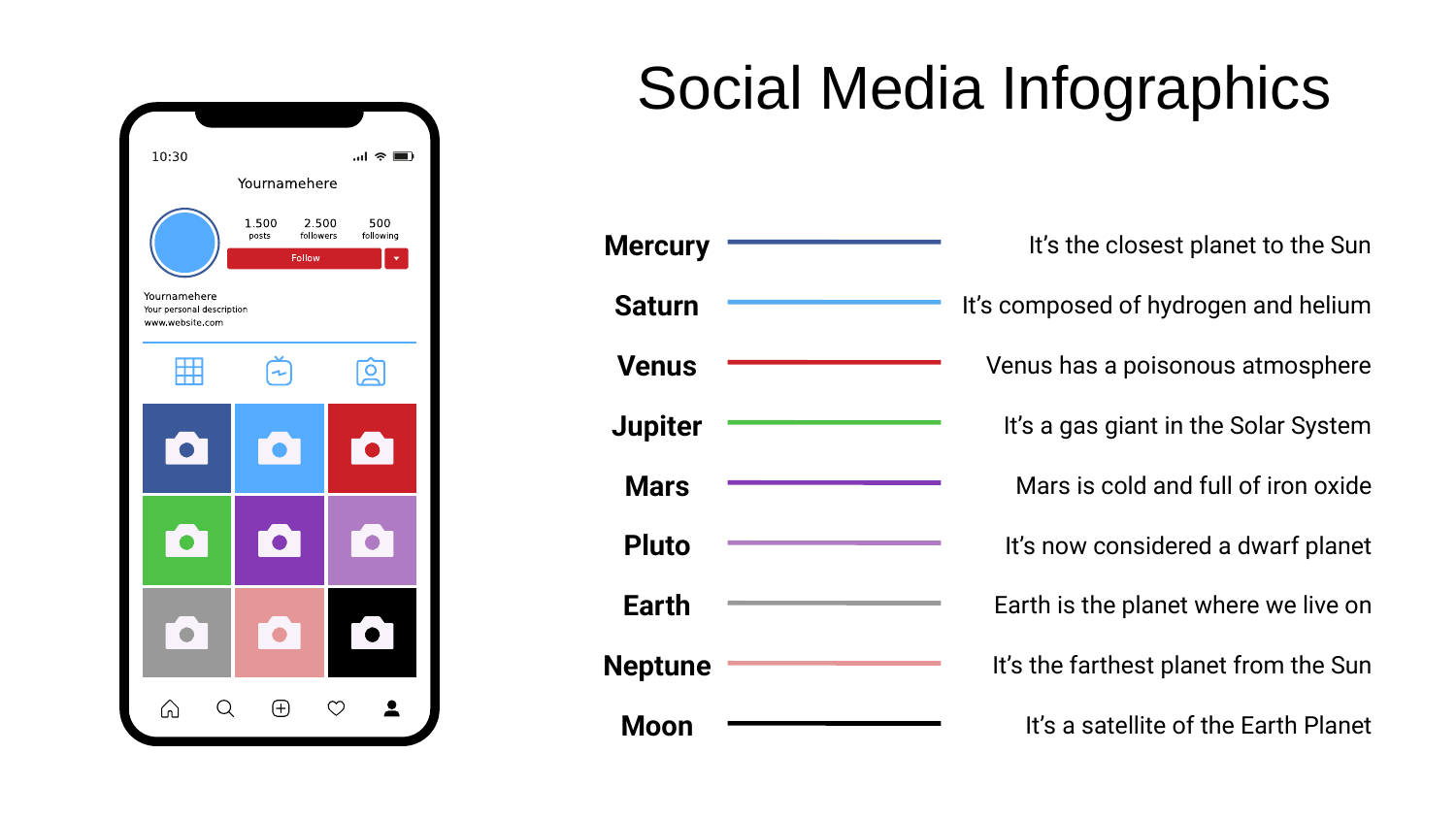

# Social Media Infographics

Mercury
It’s the closest planet to the Sun
It’s composed of hydrogen and helium
Saturn
Venus has a poisonous atmosphere
Venus
It’s a gas giant in the Solar System
Jupiter
Mars is cold and full of iron oxide
Mars
It’s now considered a dwarf planet
Pluto
Earth is the planet where we live on
Earth
It’s the farthest planet from the Sun
Neptune
It’s a satellite of the Earth Planet
Moon